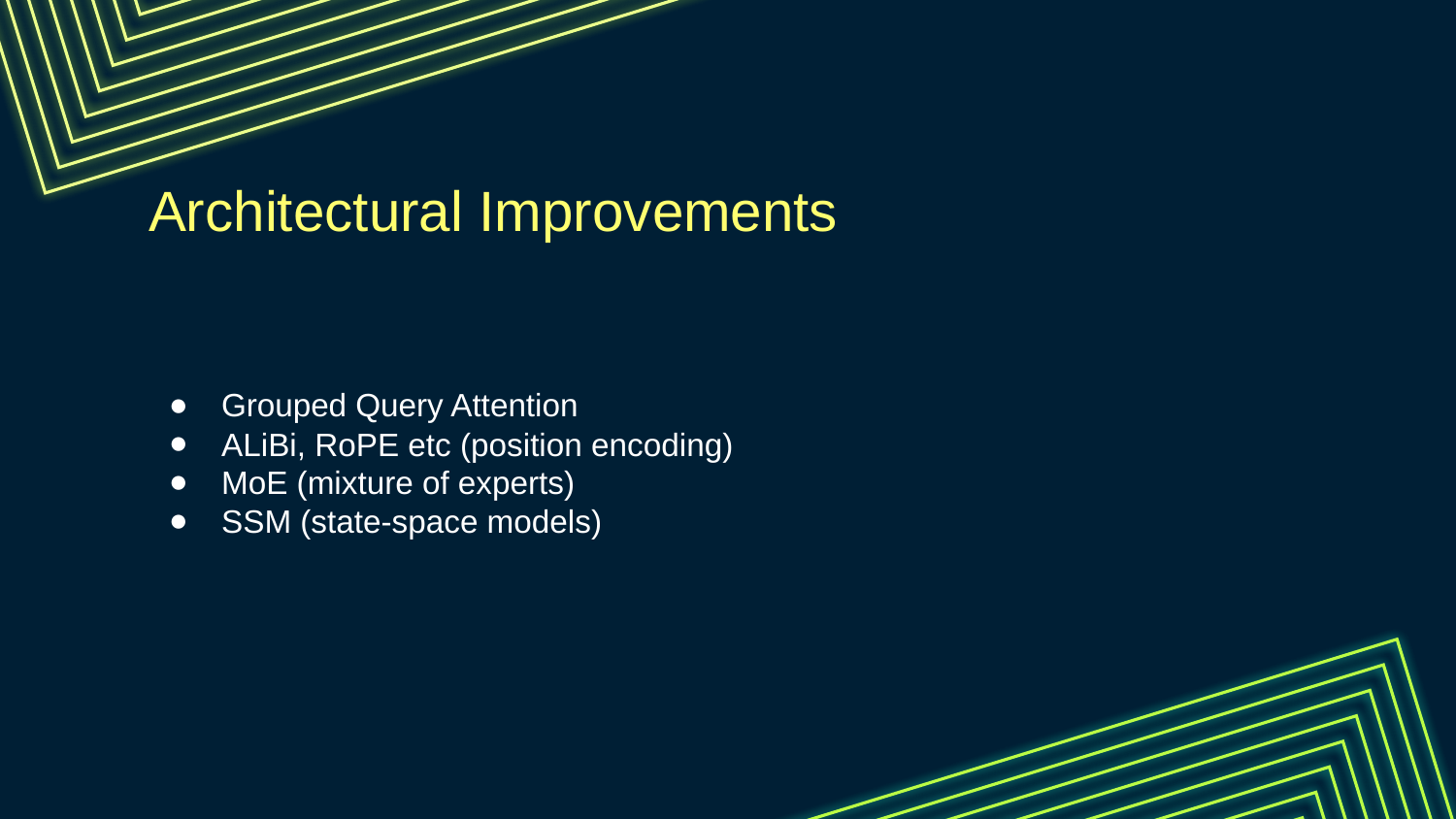

# Architectural Improvements

Grouped Query Attention
ALiBi, RoPE etc (position encoding)
MoE (mixture of experts)
SSM (state-space models)